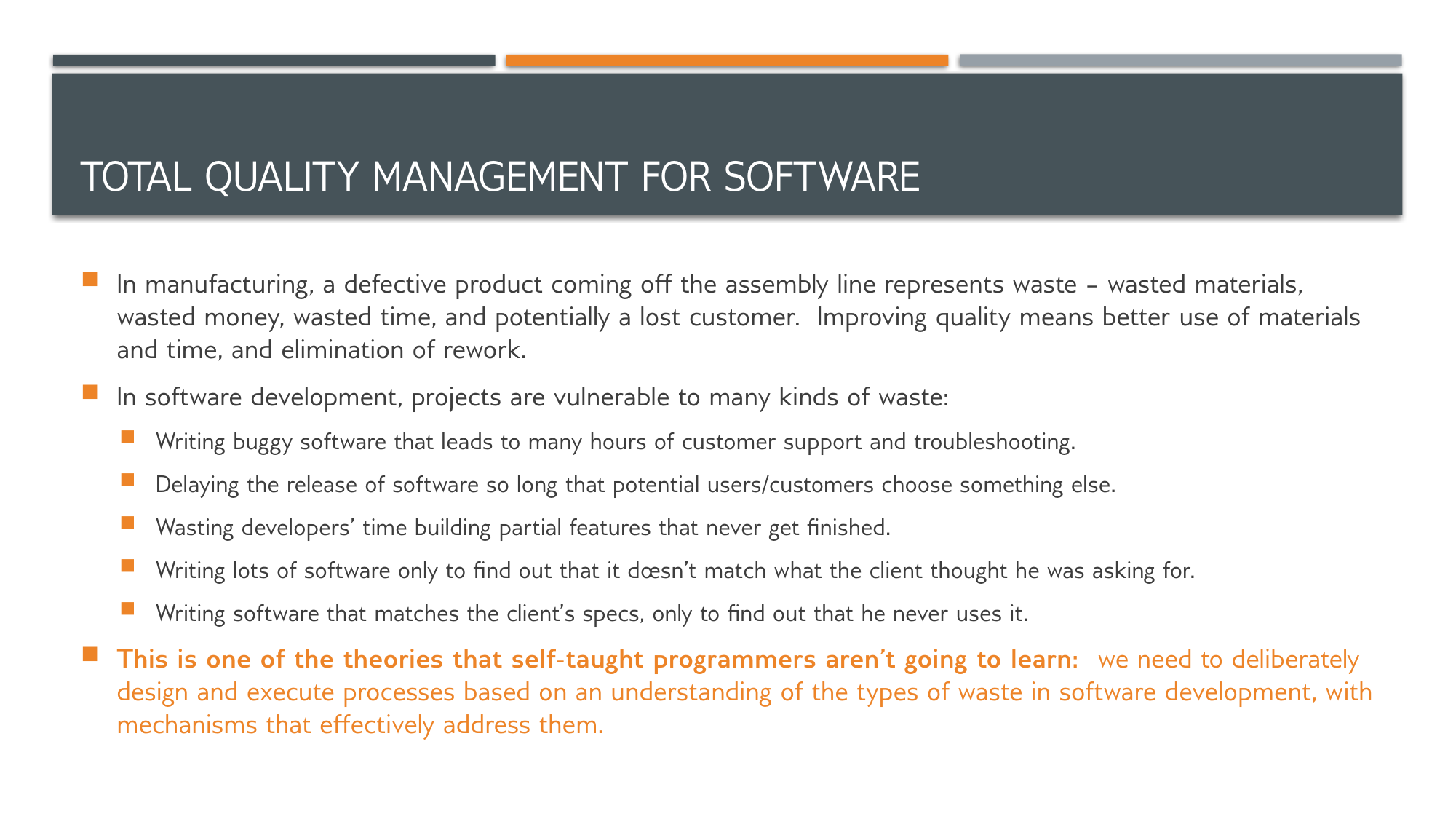

# Total quality management for software
In manufacturing, a defective product coming off the assembly line represents waste – wasted materials, wasted money, wasted time, and potentially a lost customer.  Improving quality means better use of materials and time, and elimination of rework.
In software development, projects are vulnerable to many kinds of waste:
Writing buggy software that leads to many hours of customer support and troubleshooting.
Delaying the release of software so long that potential users/customers choose something else.
Wasting developers’ time building partial features that never get finished.
Writing lots of software only to find out that it doesn’t match what the client thought he was asking for.
Writing software that matches the client’s specs, only to find out that he never uses it.
This is one of the theories that self-taught programmers aren’t going to learn:  we need to deliberately design and execute processes based on an understanding of the types of waste in software development, with mechanisms that effectively address them.